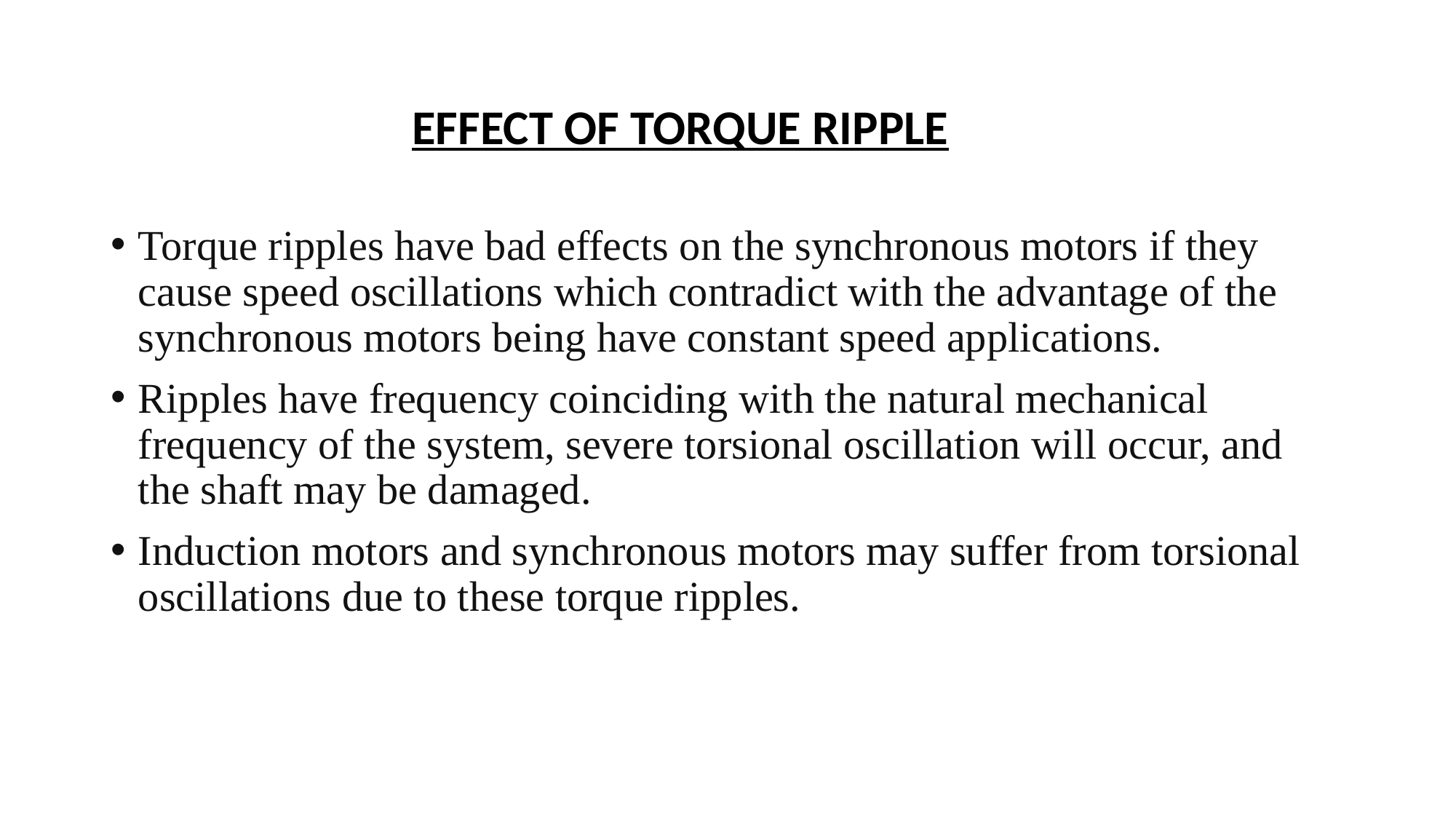

# EFFECT OF TORQUE RIPPLE
Torque ripples have bad effects on the synchronous motors if they cause speed oscillations which contradict with the advantage of the synchronous motors being have constant speed applications.
Ripples have frequency coinciding with the natural mechanical frequency of the system, severe torsional oscillation will occur, and the shaft may be damaged.
Induction motors and synchronous motors may suffer from torsional oscillations due to these torque ripples.